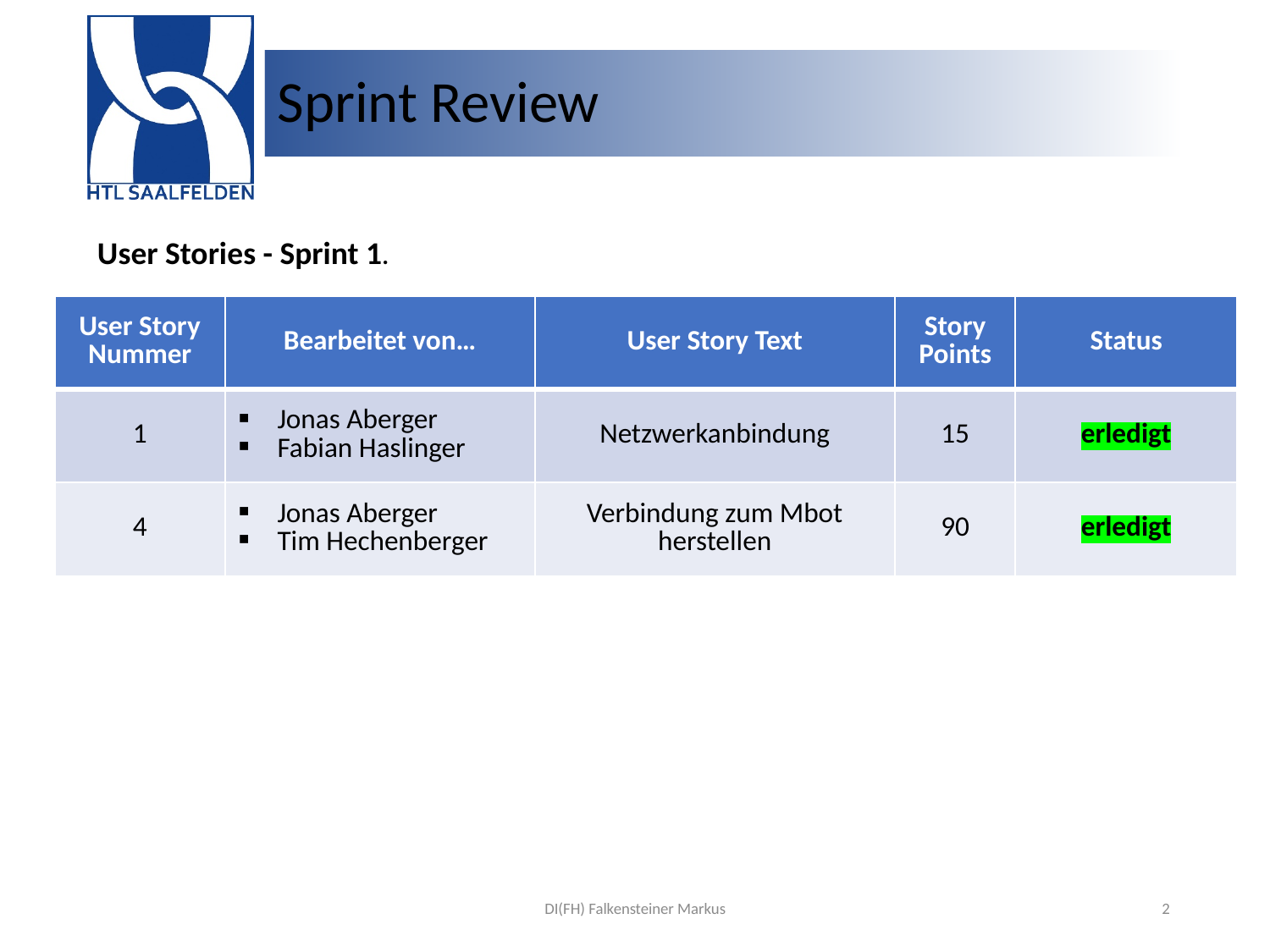

# Sprint Review
User Stories - Sprint 1.
| User Story Nummer | Bearbeitet von… | User Story Text | Story Points | Status |
| --- | --- | --- | --- | --- |
| 1 | Jonas Aberger Fabian Haslinger | Netzwerkanbindung | 15 | erledigt |
| 4 | Jonas Aberger Tim Hechenberger | Verbindung zum Mbot herstellen | 90 | erledigt |
DI(FH) Falkensteiner Markus
2